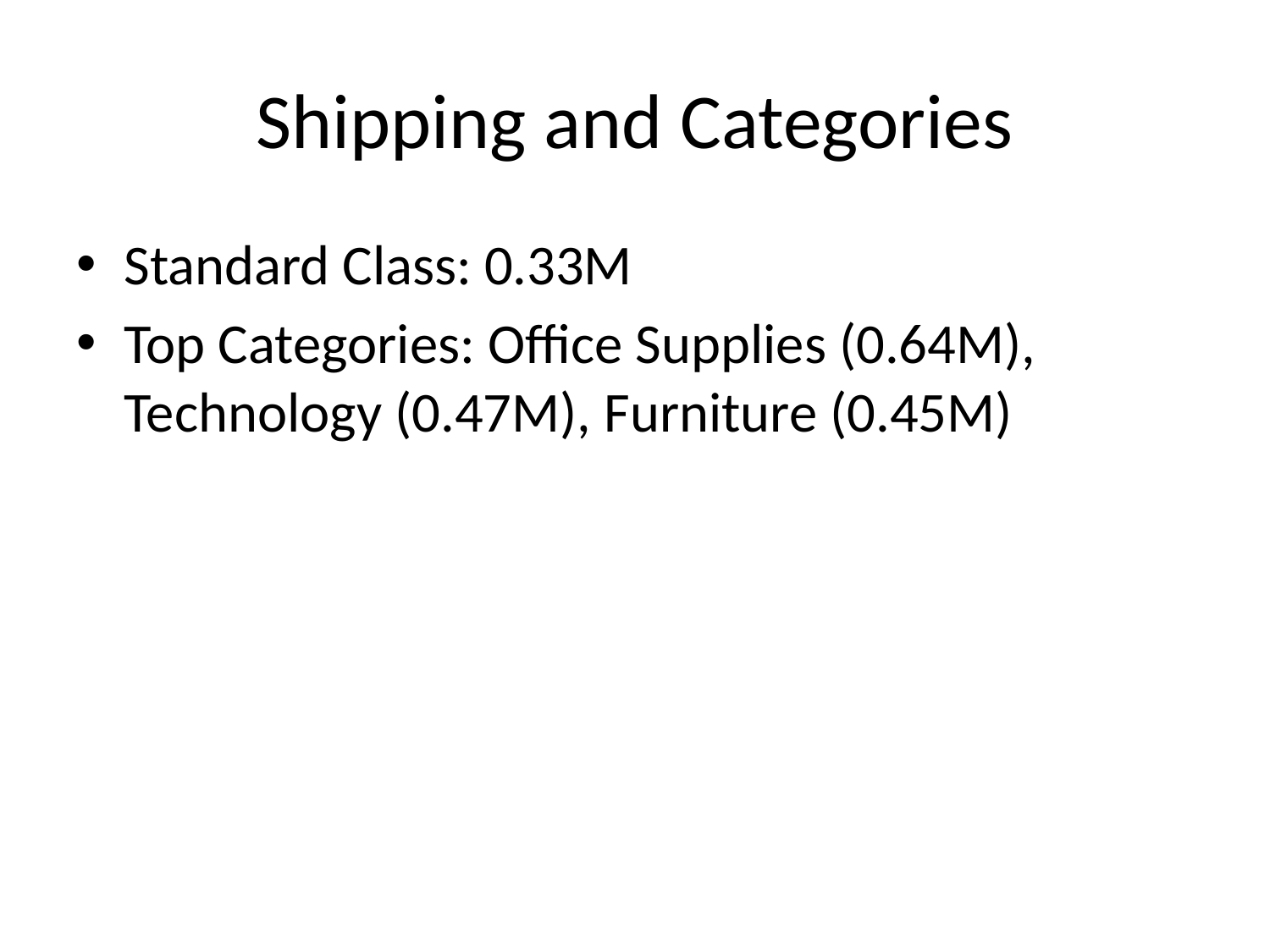

# Shipping and Categories
Standard Class: 0.33M
Top Categories: Office Supplies (0.64M), Technology (0.47M), Furniture (0.45M)